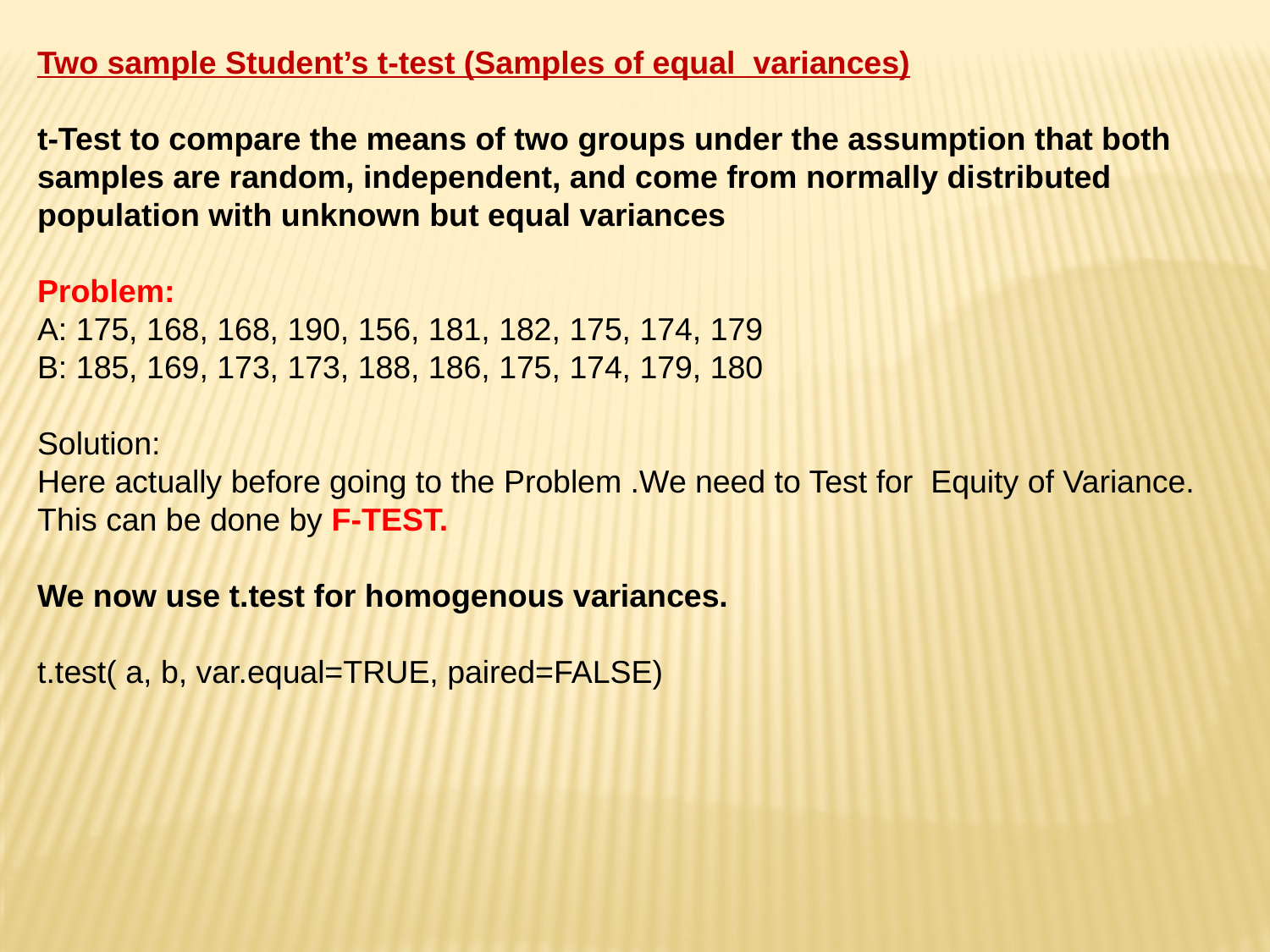

Two sample Student’s t-test (Samples of equal  variances)

t-Test to compare the means of two groups under the assumption that both samples are random, independent, and come from normally distributed population with unknown but equal variances
Problem:
A: 175, 168, 168, 190, 156, 181, 182, 175, 174, 179
B: 185, 169, 173, 173, 188, 186, 175, 174, 179, 180

Solution:
Here actually before going to the Problem .We need to Test for  Equity of Variance. This can be done by F-TEST.

We now use t.test for homogenous variances.

t.test( a, b, var.equal=TRUE, paired=FALSE)